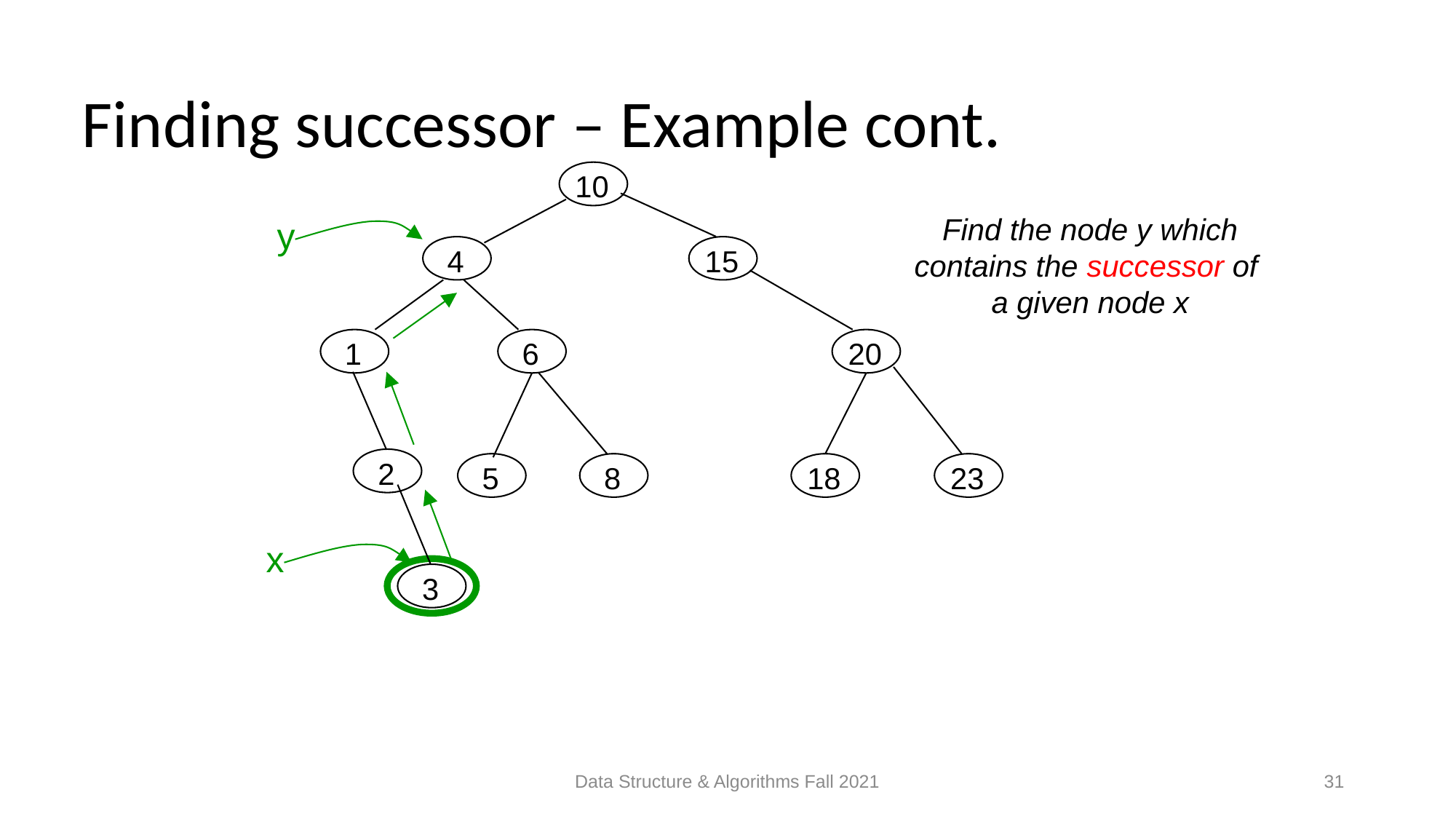

# Finding successor – Example cont.

10

Find the node y which
contains the successor of
a given node x
y

4

15

1

6

20

2

5

8

18

23

x

3
Data Structure & Algorithms Fall 2021
31